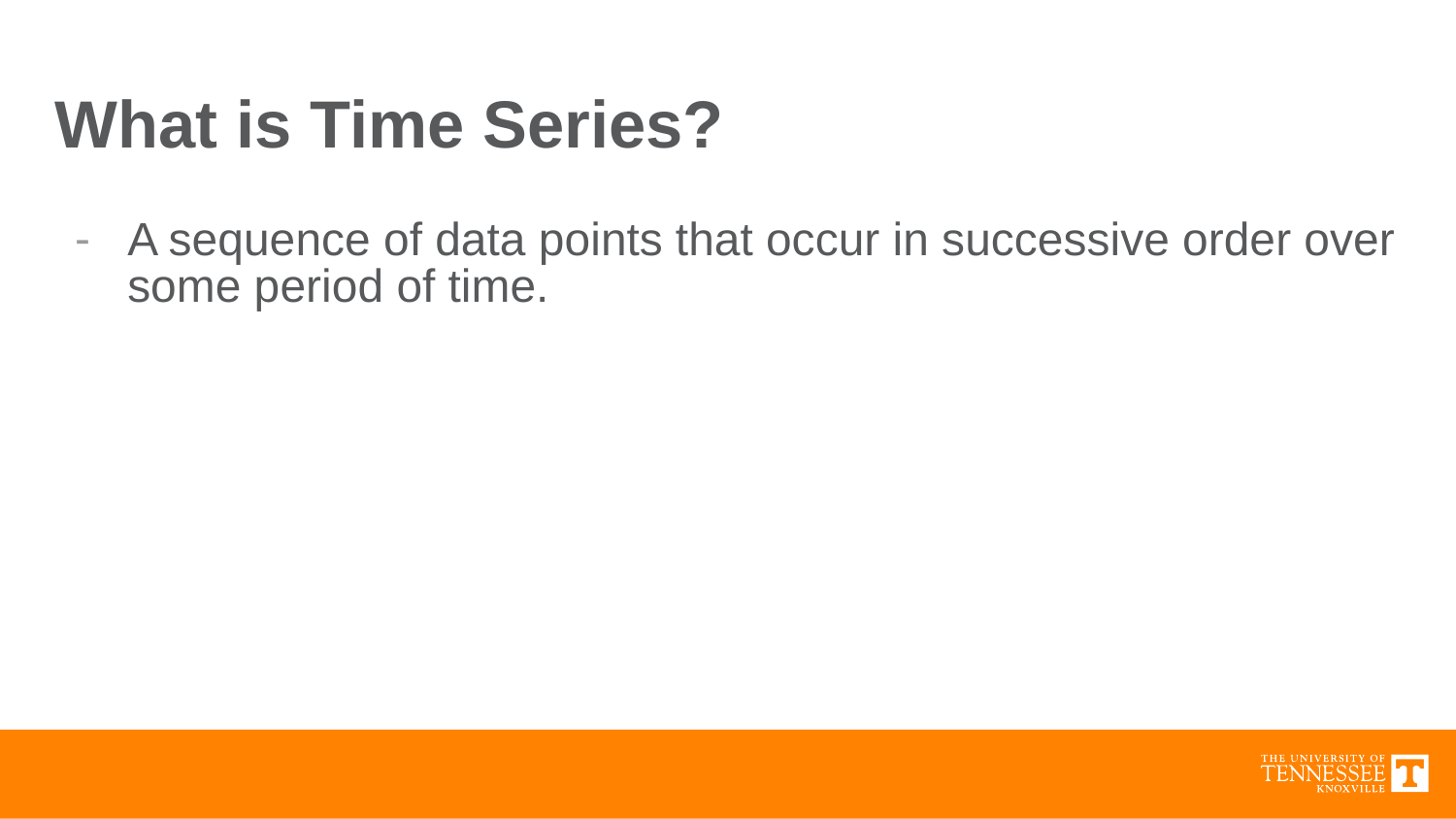

# What is Time Series?
A sequence of data points that occur in successive order over some period of time.